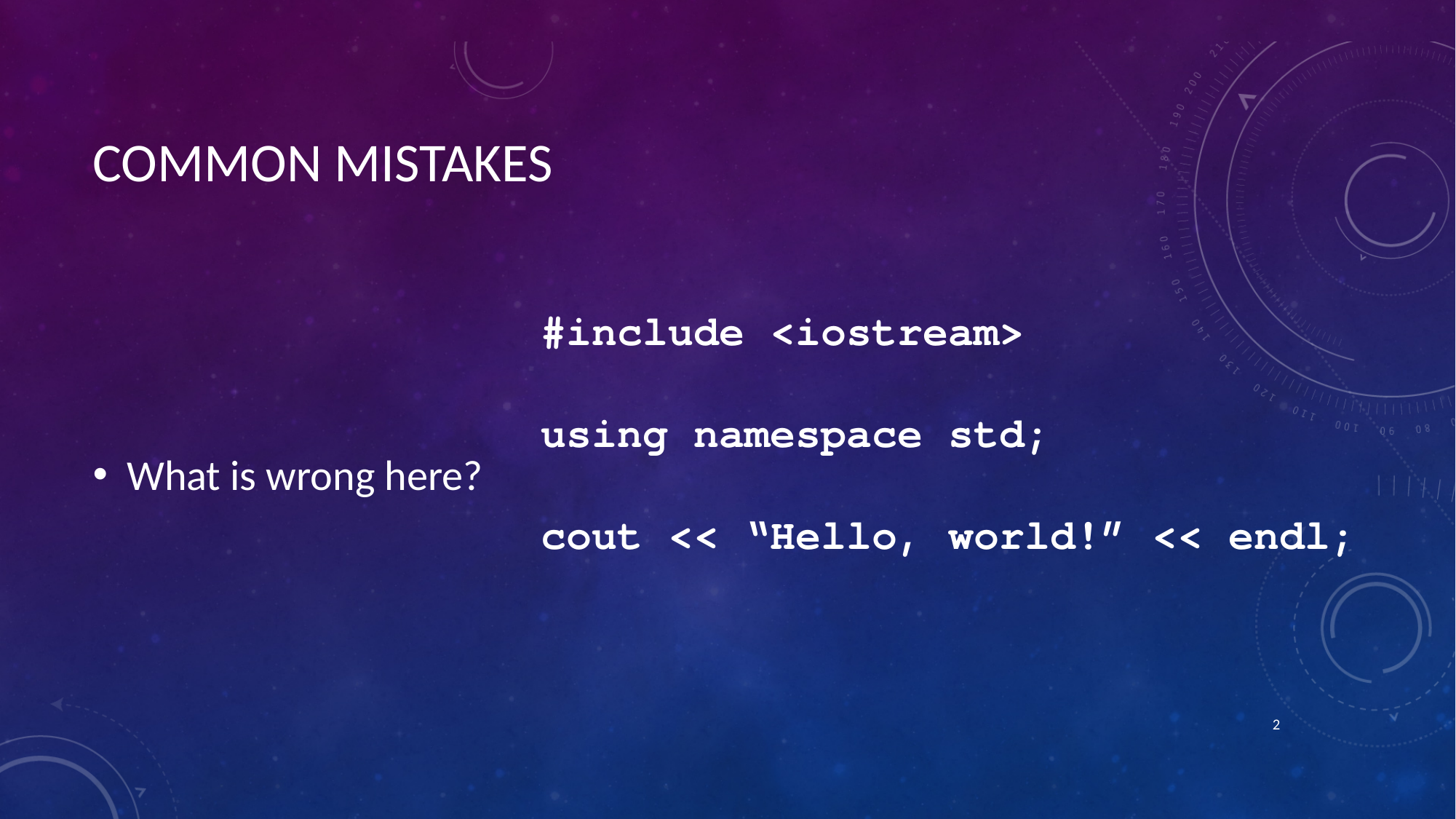

# COMMON MISTAKES
What is wrong here?
#include <iostream>

using namespace std;

cout << “Hello, world!” << endl;
2